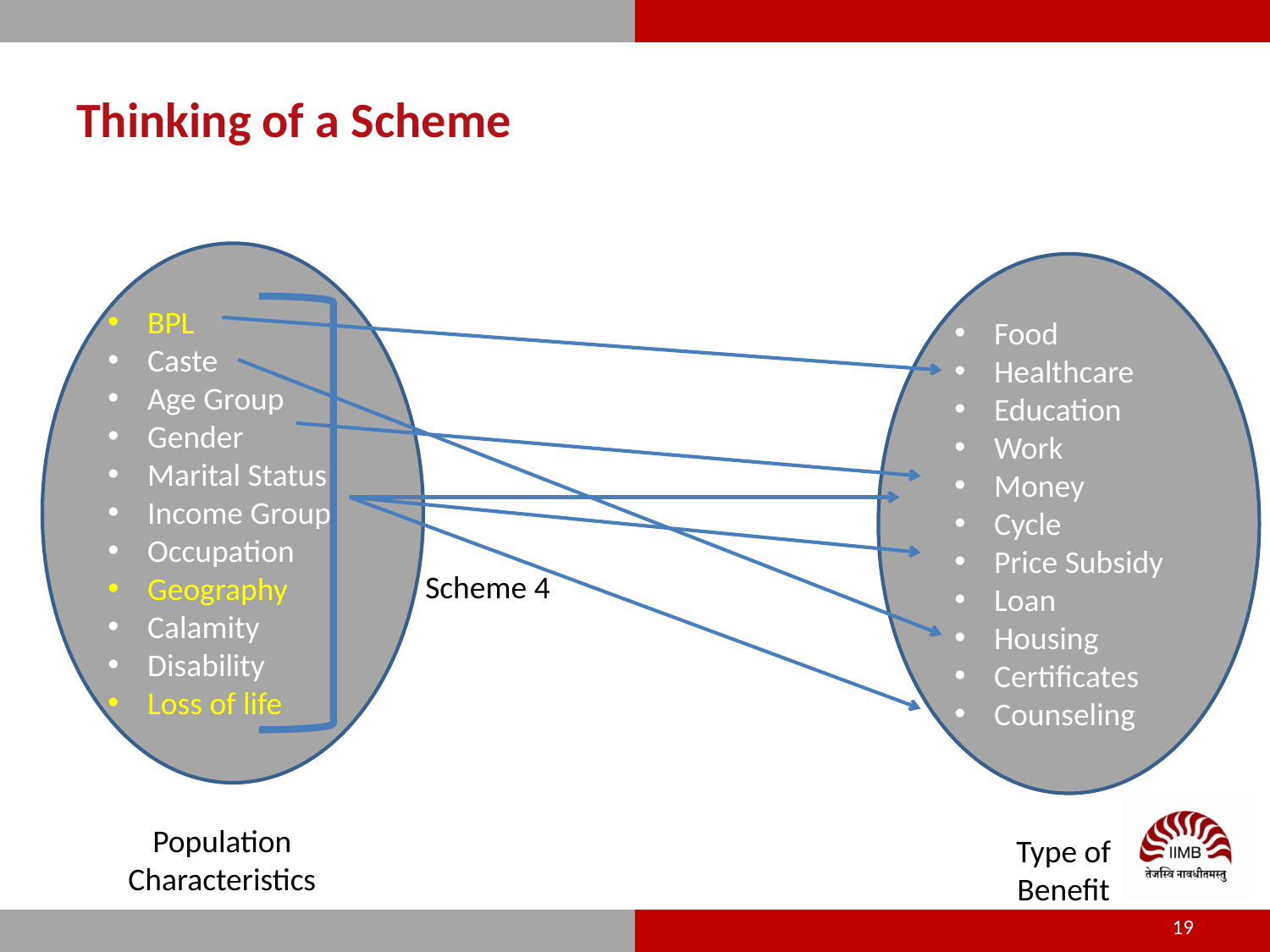

# Thinking of a Scheme

BPL
Caste
Age Group
Gender
Marital Status
Income Group
Occupation
Geography
Calamity
Disability
Loss of life

Food
Healthcare
Education
Work
Money
Cycle
Price Subsidy
Loan
Housing
Certificates
Counseling

Scheme 4
Population Characteristics
Type of Benefit
19